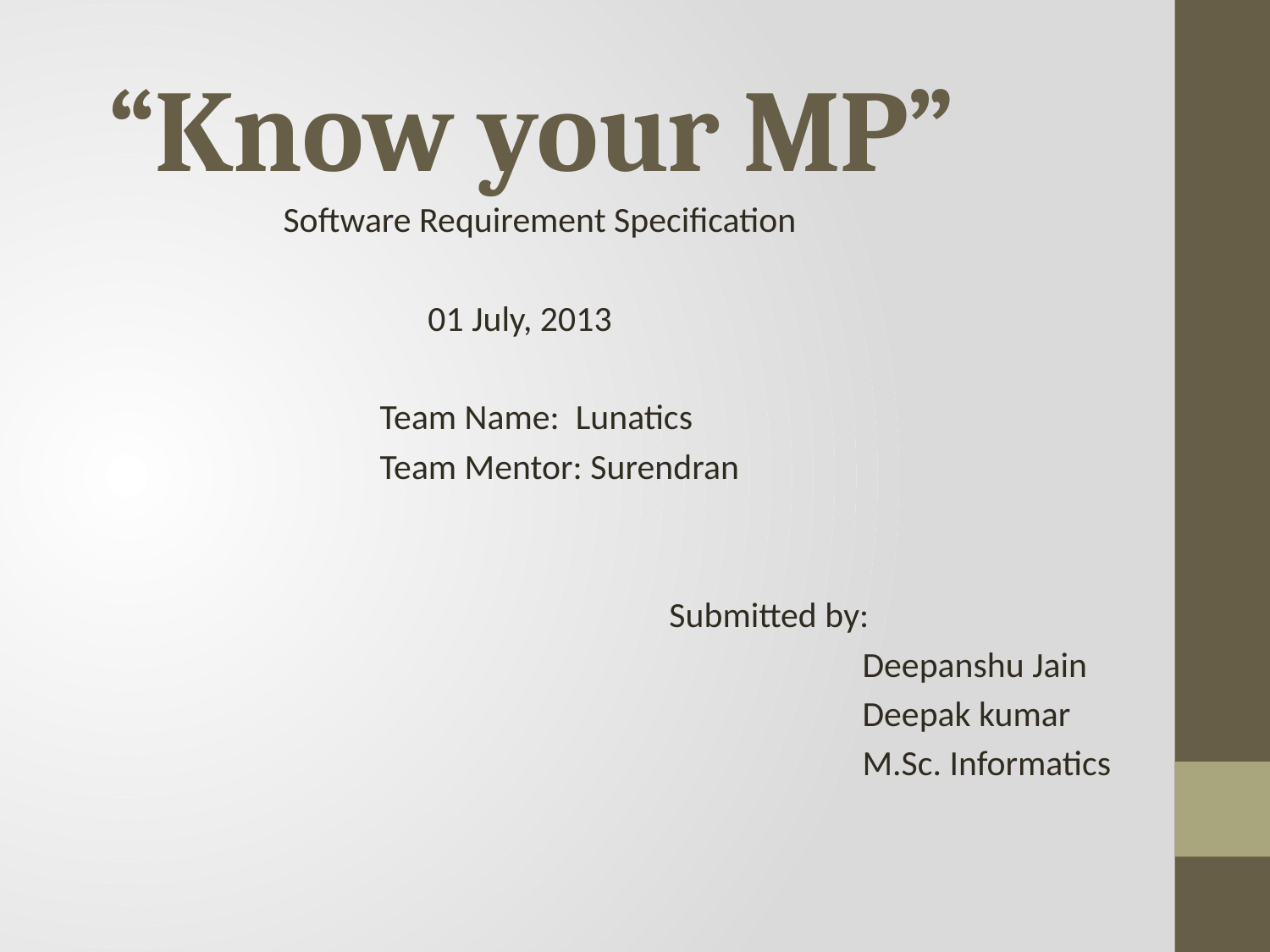

# “Know your MP”
                               Software Requirement Specification

                                                 01 July, 2013

                                           Team Name:  Lunatics
                                           Team Mentor: Surendran

                                                                               Submitted by:
                                                                                                       Deepanshu Jain
                                                                                                       Deepak kumar
                                                                                                       M.Sc. Informatics